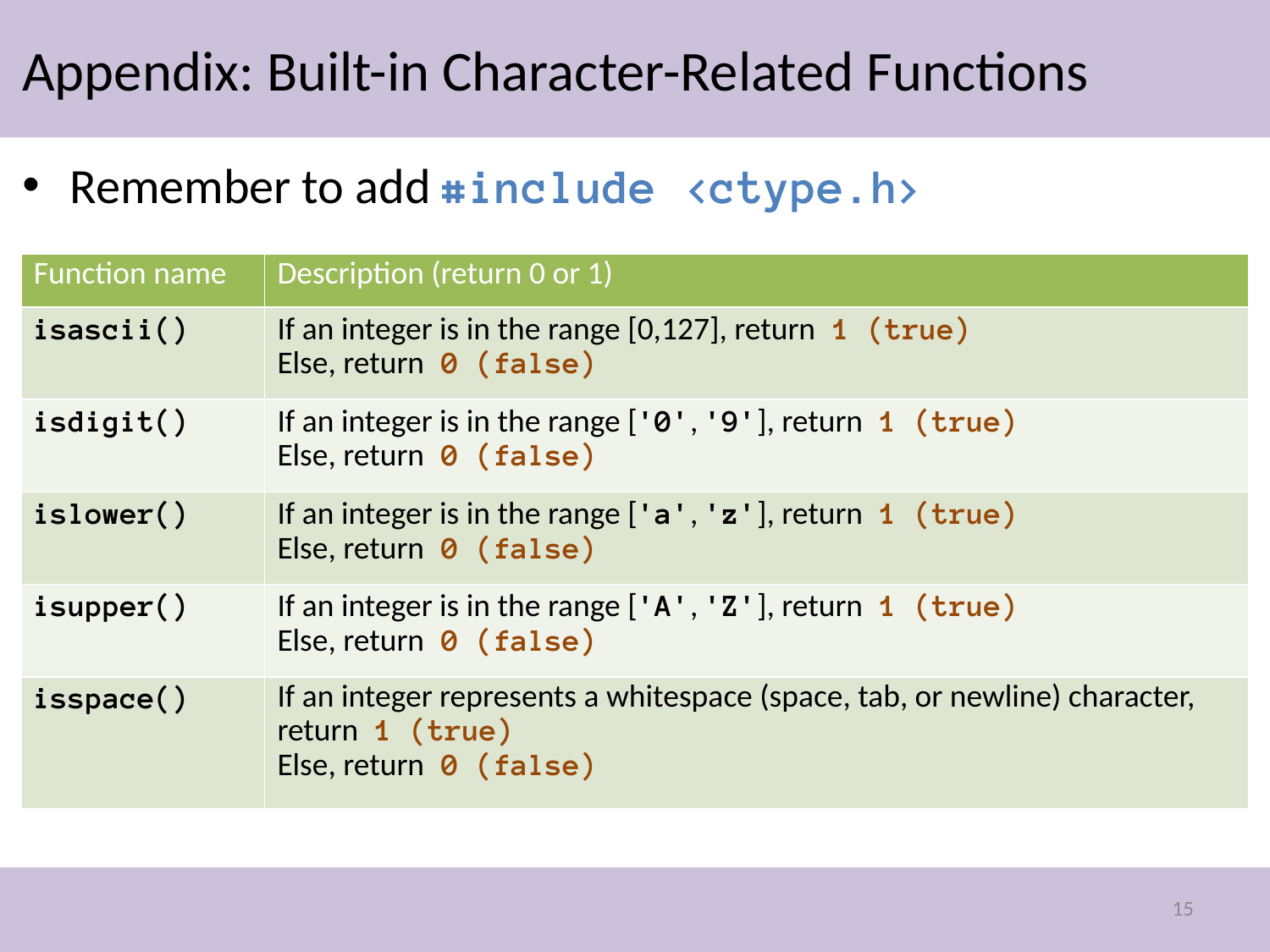

# Appendix: Built-in Character-Related Functions
Remember to add #include <ctype.h>
| Function name | Description (return 0 or 1) |
| --- | --- |
| isascii() | If an integer is in the range [0,127], return 1 (true) Else, return 0 (false) |
| isdigit() | If an integer is in the range ['0', '9'], return 1 (true) Else, return 0 (false) |
| islower() | If an integer is in the range ['a', 'z'], return 1 (true) Else, return 0 (false) |
| isupper() | If an integer is in the range ['A', 'Z'], return 1 (true) Else, return 0 (false) |
| isspace() | If an integer represents a whitespace (space, tab, or newline) character, return 1 (true) Else, return 0 (false) |
15